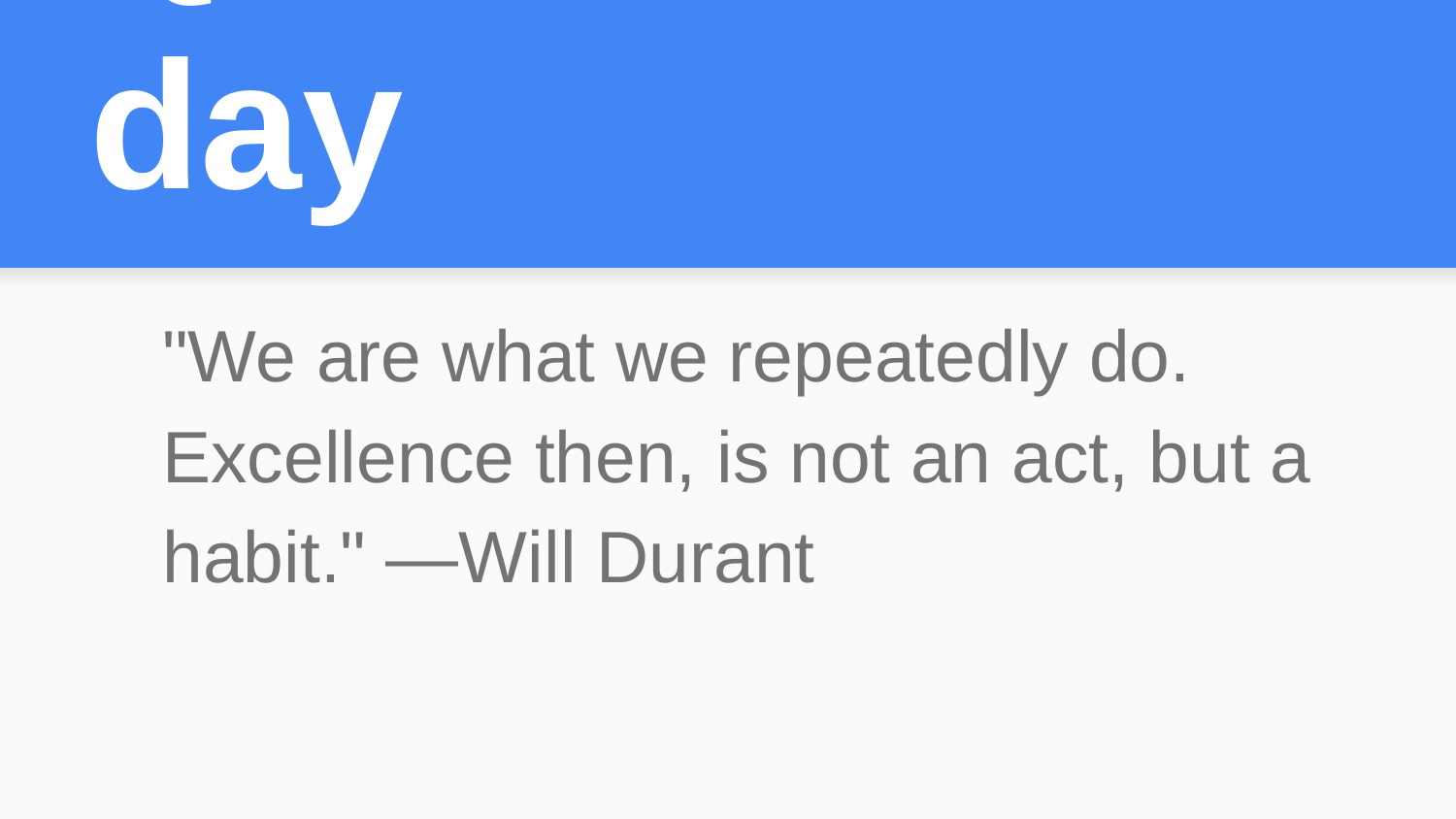

# Quote of the day
"We are what we repeatedly do. Excellence then, is not an act, but a habit." —Will Durant